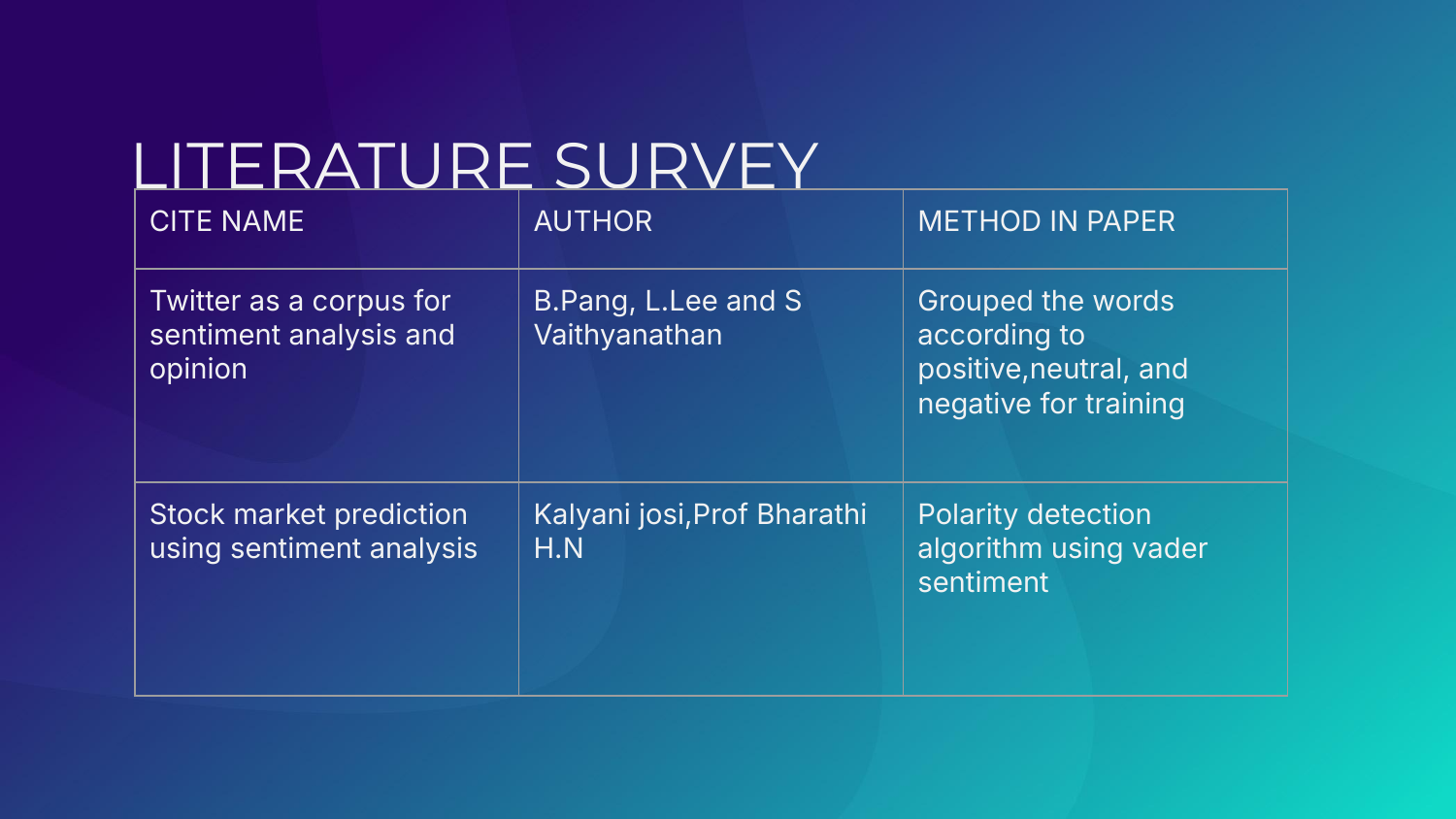

LITERATURE SURVEY
| CITE NAME | AUTHOR | METHOD IN PAPER |
| --- | --- | --- |
| Twitter as a corpus for sentiment analysis and opinion | B.Pang, L.Lee and S Vaithyanathan | Grouped the words according to positive,neutral, and negative for training |
| Stock market prediction using sentiment analysis | Kalyani josi,Prof Bharathi H.N | Polarity detection algorithm using vader sentiment |